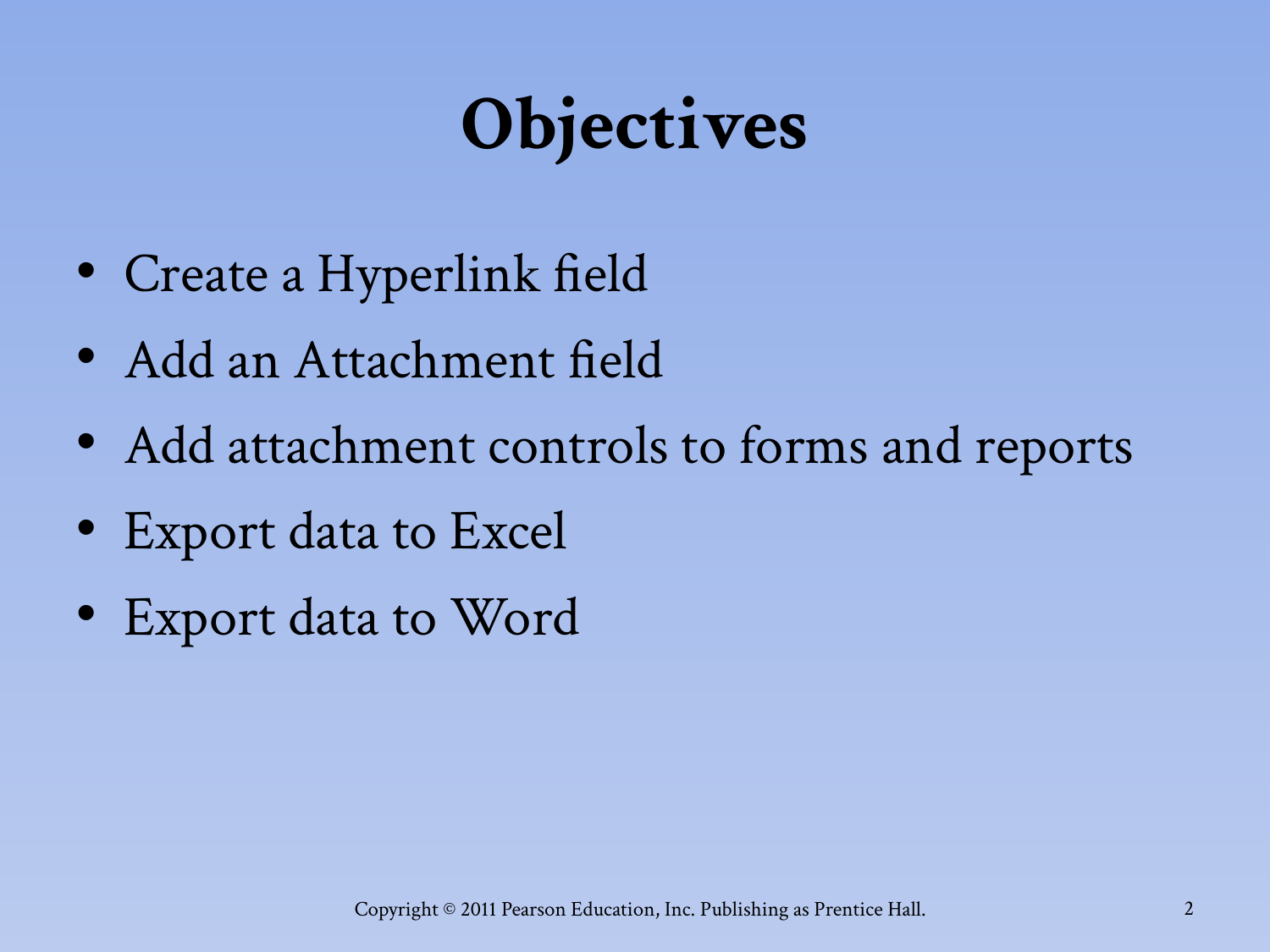

# Objectives
Create a Hyperlink field
Add an Attachment field
Add attachment controls to forms and reports
Export data to Excel
Export data to Word

Copyright © 2011 Pearson Education, Inc. Publishing as Prentice Hall.

2